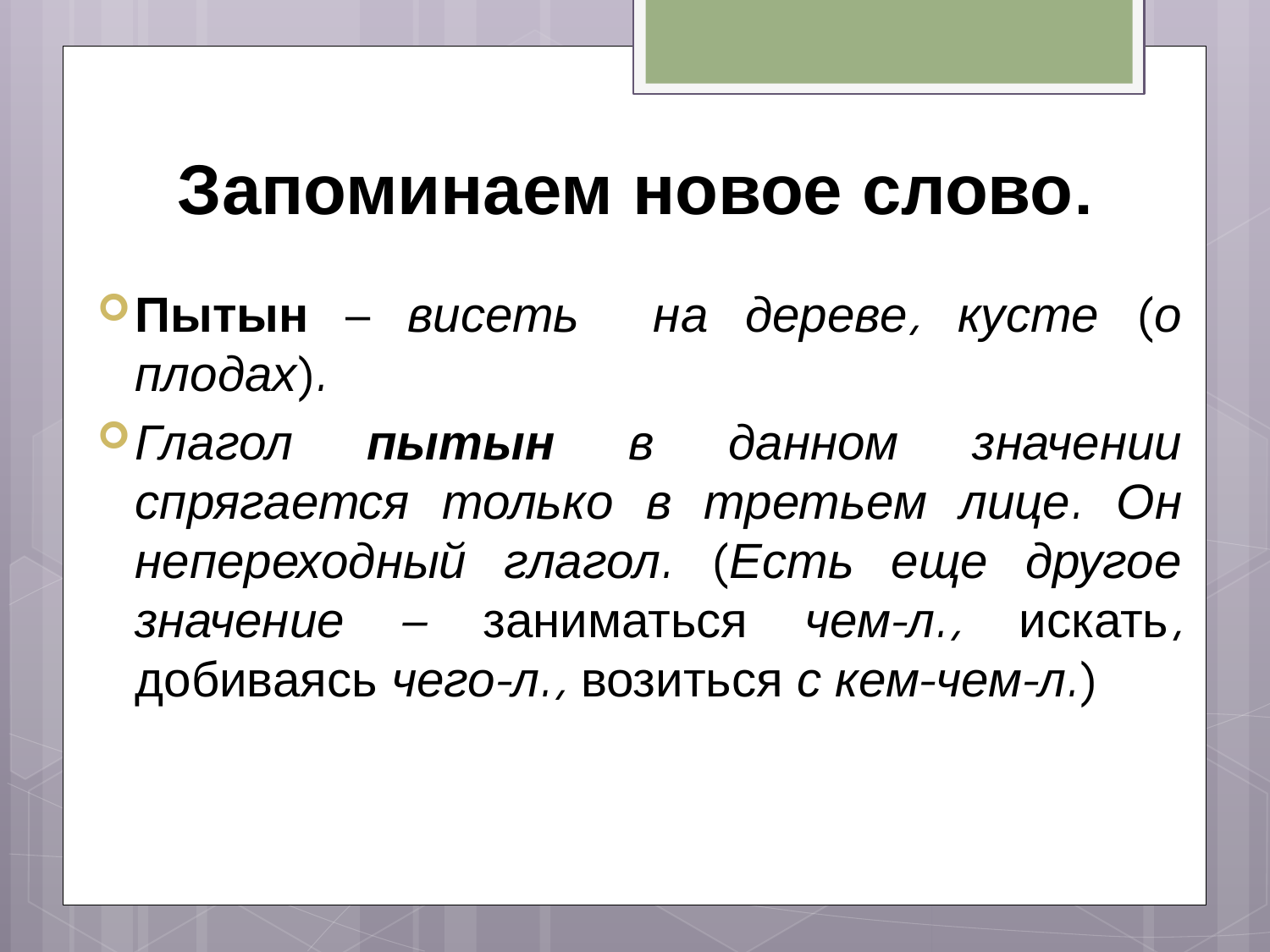

# Запоминаем новое слово.
Пытын – висеть  на дереве, кусте (о плодах).
Глагол пытын в данном значении спрягается только в третьем лице. Он непереходный глагол. (Есть еще другое значение – заниматься чем-л., искать, добиваясь чего-л., возиться с кем-чем-л.)